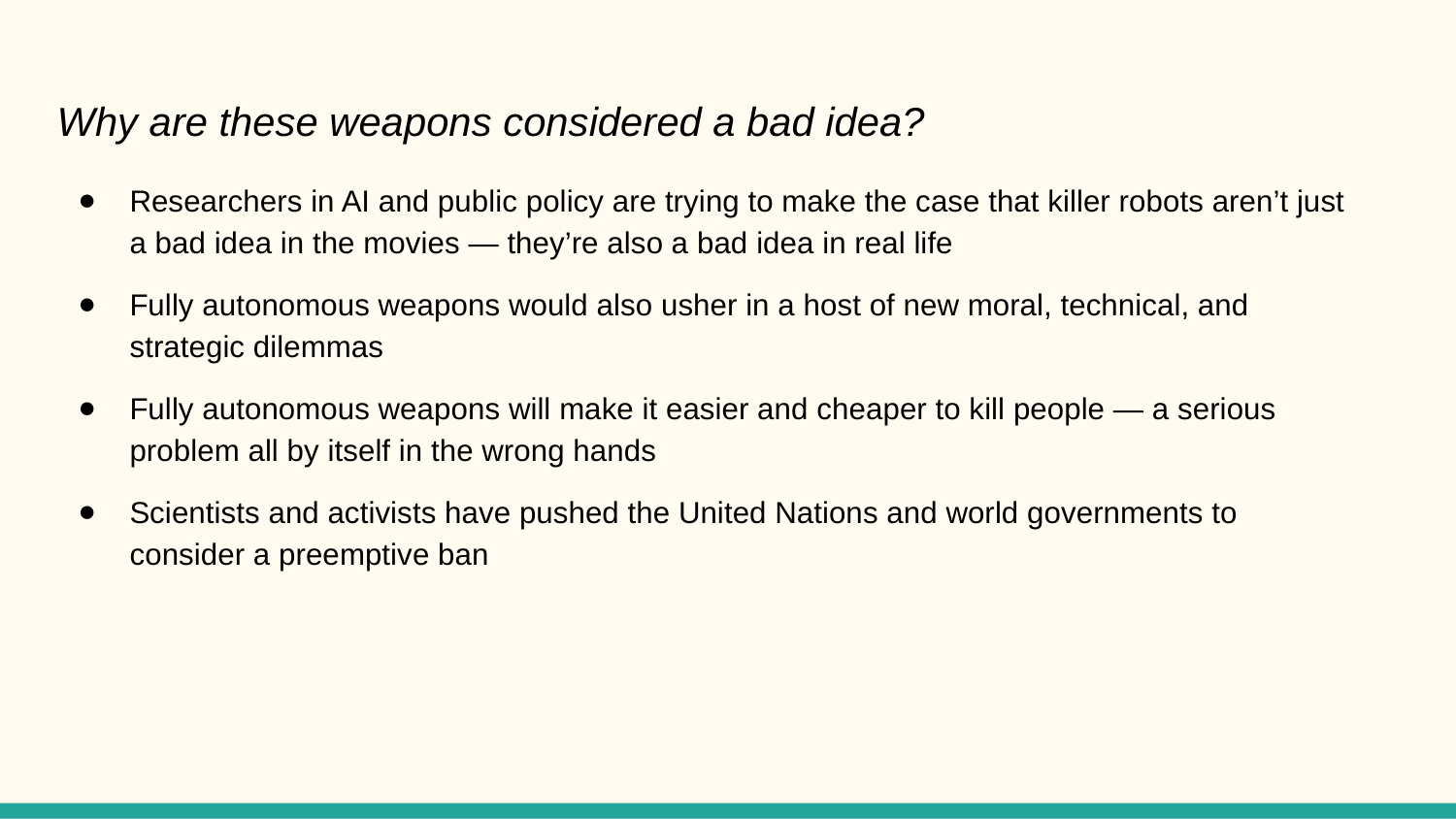

Why are these weapons considered a bad idea?
Researchers in AI and public policy are trying to make the case that killer robots aren’t just a bad idea in the movies — they’re also a bad idea in real life
Fully autonomous weapons would also usher in a host of new moral, technical, and strategic dilemmas
Fully autonomous weapons will make it easier and cheaper to kill people — a serious problem all by itself in the wrong hands
Scientists and activists have pushed the United Nations and world governments to consider a preemptive ban